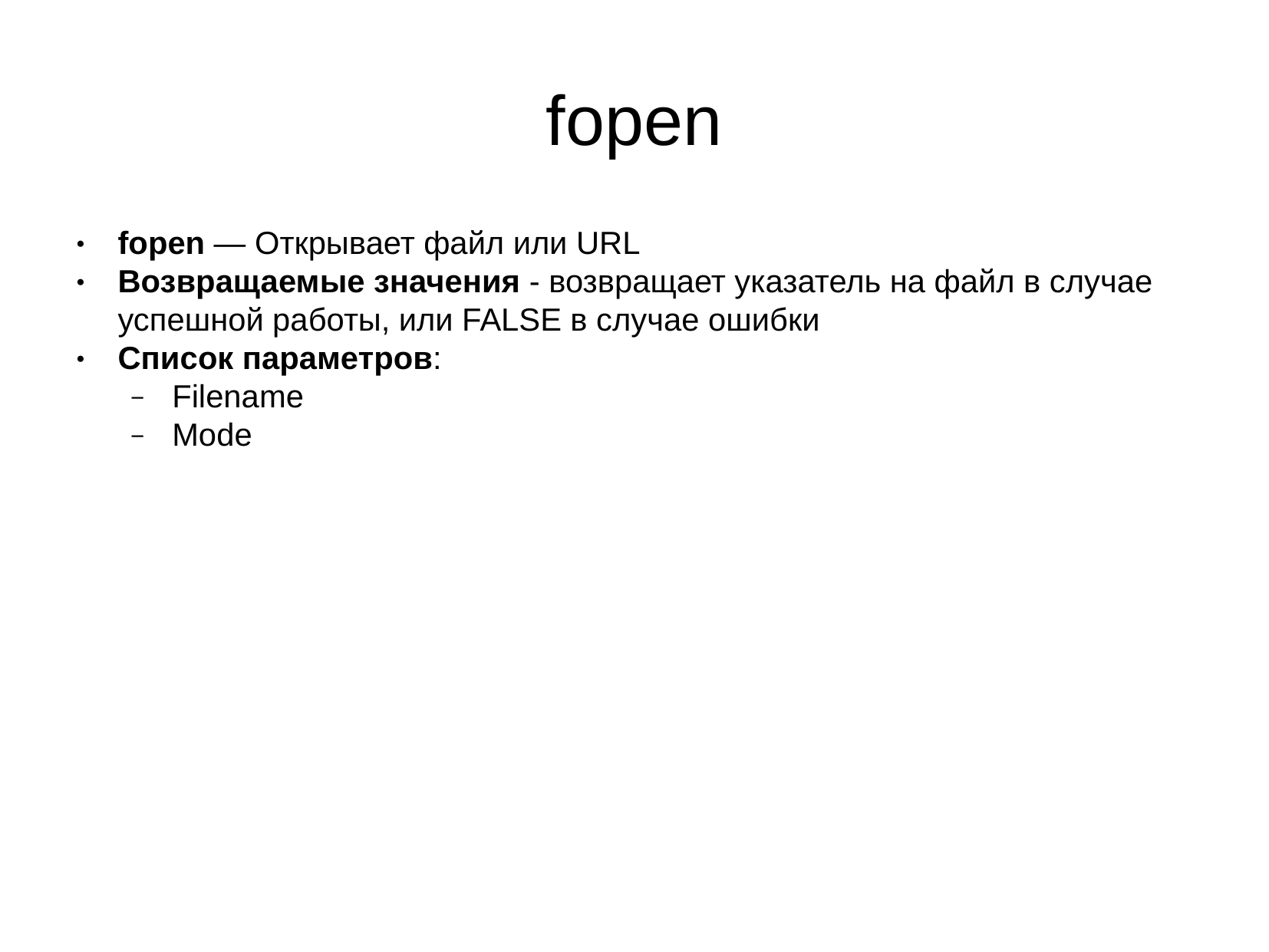

fopen
fopen — Открывает файл или URL
Возвращаемые значения - возвращает указатель на файл в случае успешной работы, или FALSE в случае ошибки
Список параметров:
Filename
Mode